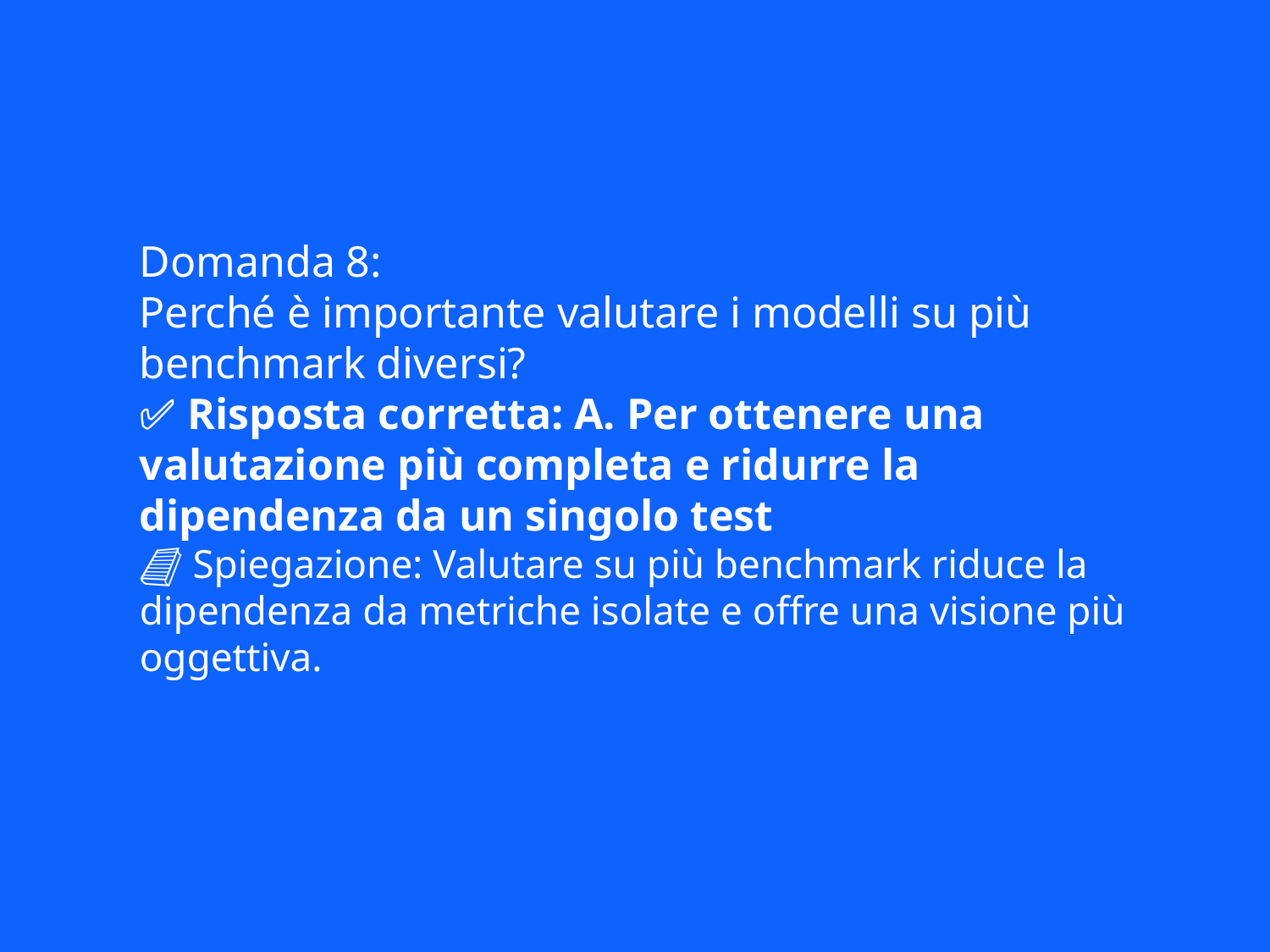

Domanda 8:
Perché è importante valutare i modelli su più benchmark diversi?
✅ Risposta corretta: A. Per ottenere una valutazione più completa e ridurre la dipendenza da un singolo test
📘 Spiegazione: Valutare su più benchmark riduce la dipendenza da metriche isolate e offre una visione più oggettiva.